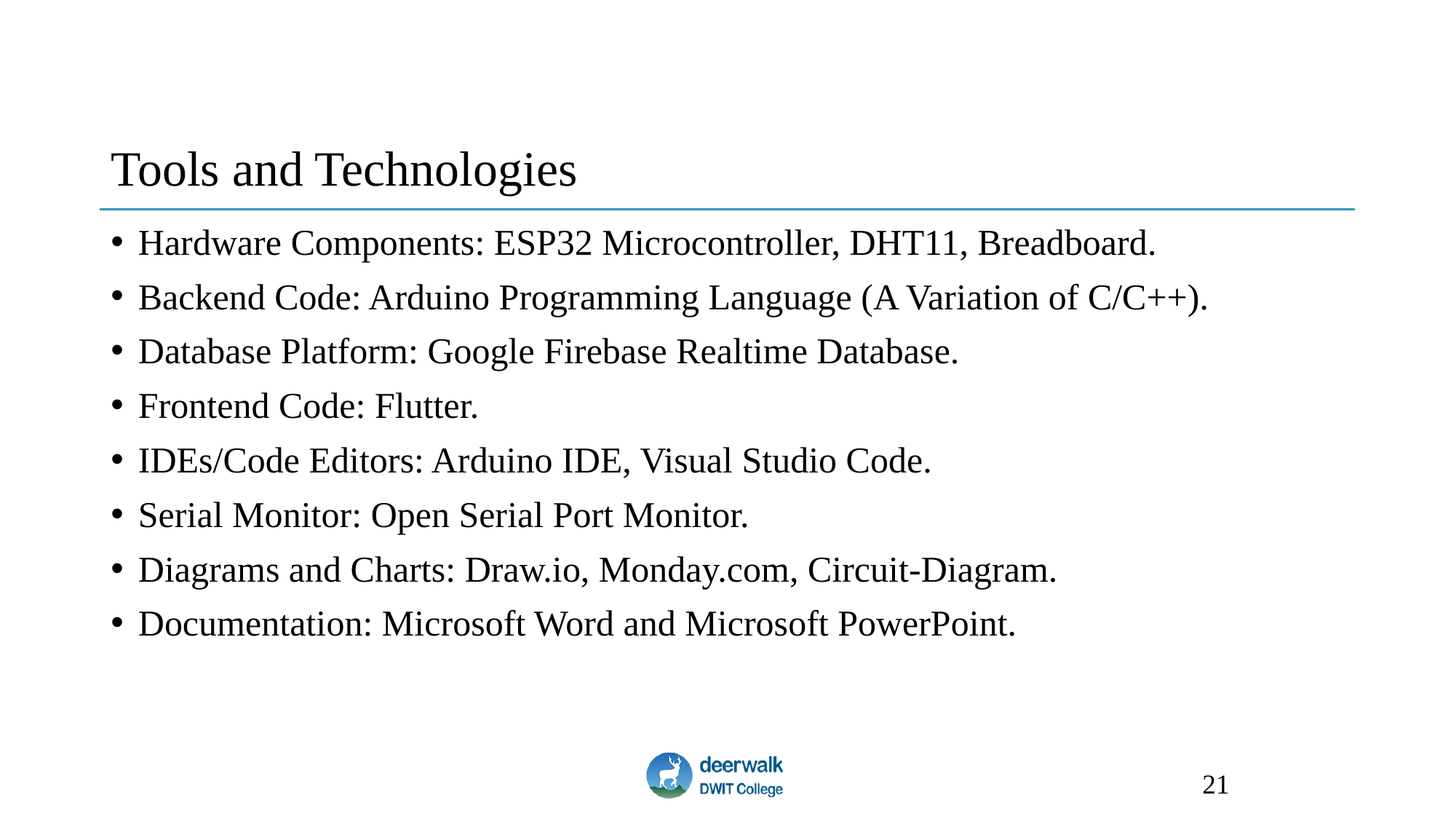

# Tools and Technologies
Hardware Components: ESP32 Microcontroller, DHT11, Breadboard.
Backend Code: Arduino Programming Language (A Variation of C/C++).
Database Platform: Google Firebase Realtime Database.
Frontend Code: Flutter.
IDEs/Code Editors: Arduino IDE, Visual Studio Code.
Serial Monitor: Open Serial Port Monitor.
Diagrams and Charts: Draw.io, Monday.com, Circuit-Diagram.
Documentation: Microsoft Word and Microsoft PowerPoint.
21